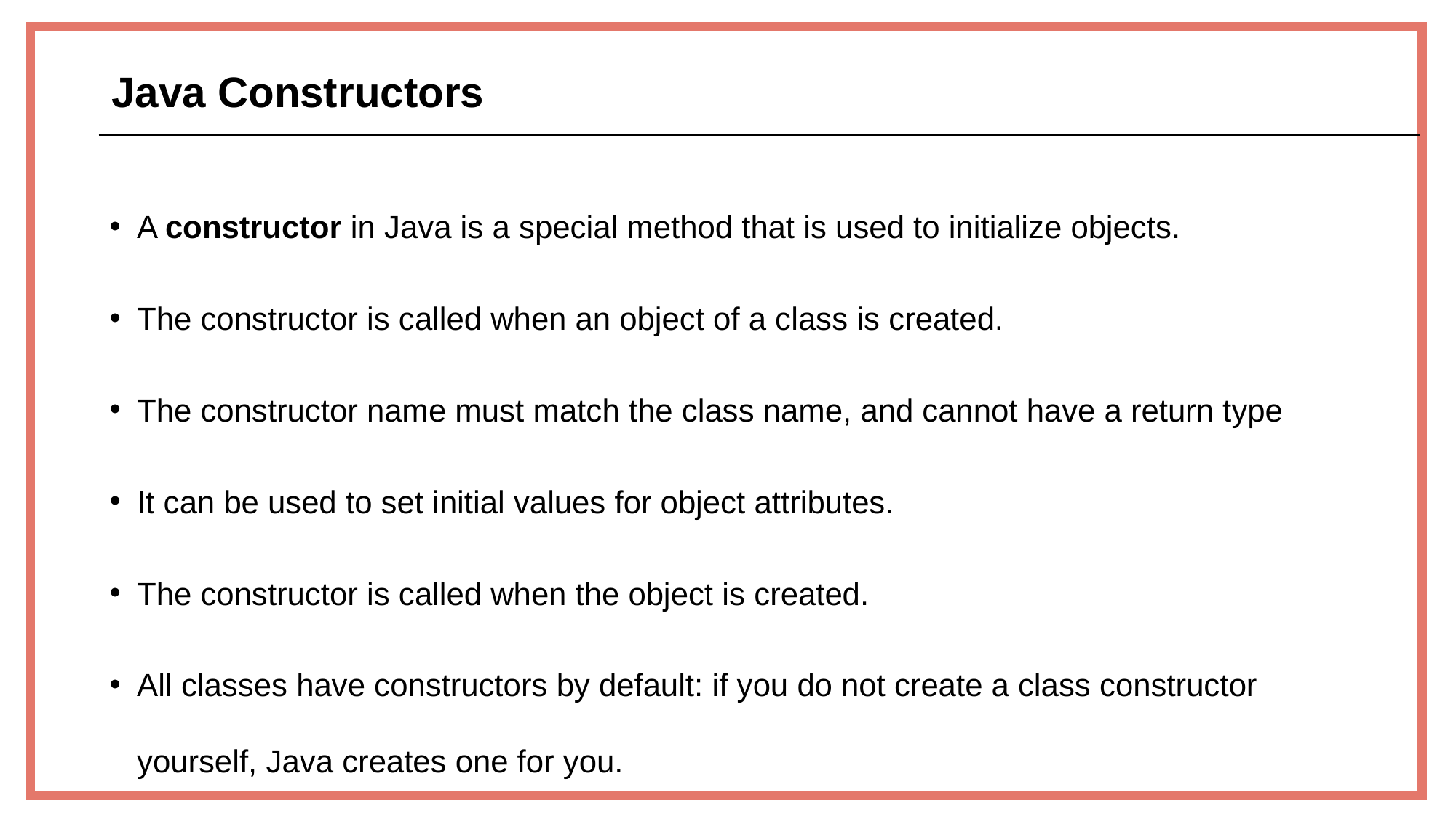

Java Constructors
A constructor in Java is a special method that is used to initialize objects.
The constructor is called when an object of a class is created.
The constructor name must match the class name, and cannot have a return type
It can be used to set initial values for object attributes.
The constructor is called when the object is created.
All classes have constructors by default: if you do not create a class constructor
yourself, Java creates one for you.
63